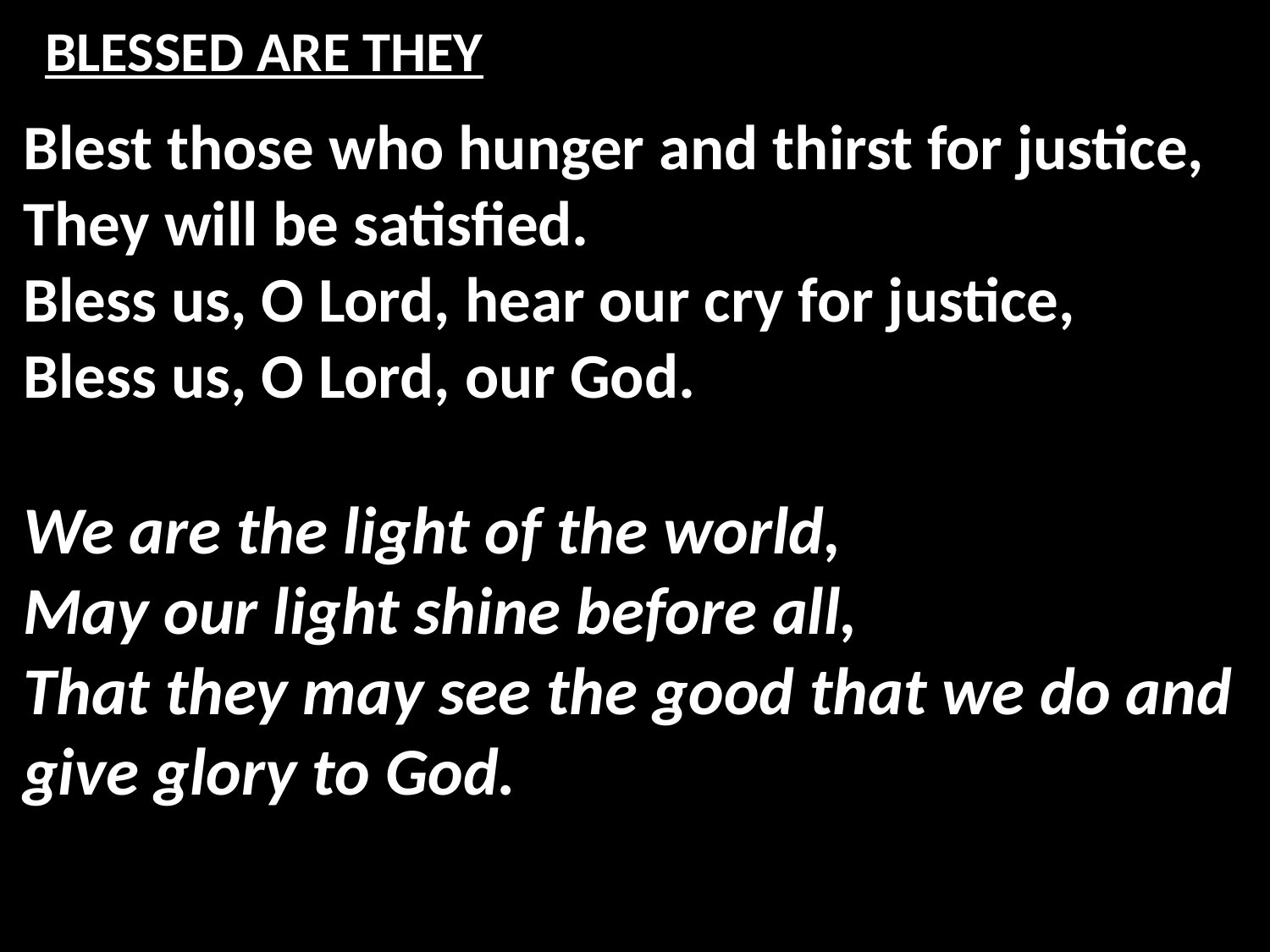

# BLESSED ARE THEY
Blest those who hunger and thirst for justice,
They will be satisfied.
Bless us, O Lord, hear our cry for justice,
Bless us, O Lord, our God.

We are the light of the world,
May our light shine before all,
That they may see the good that we do and give glory to God.